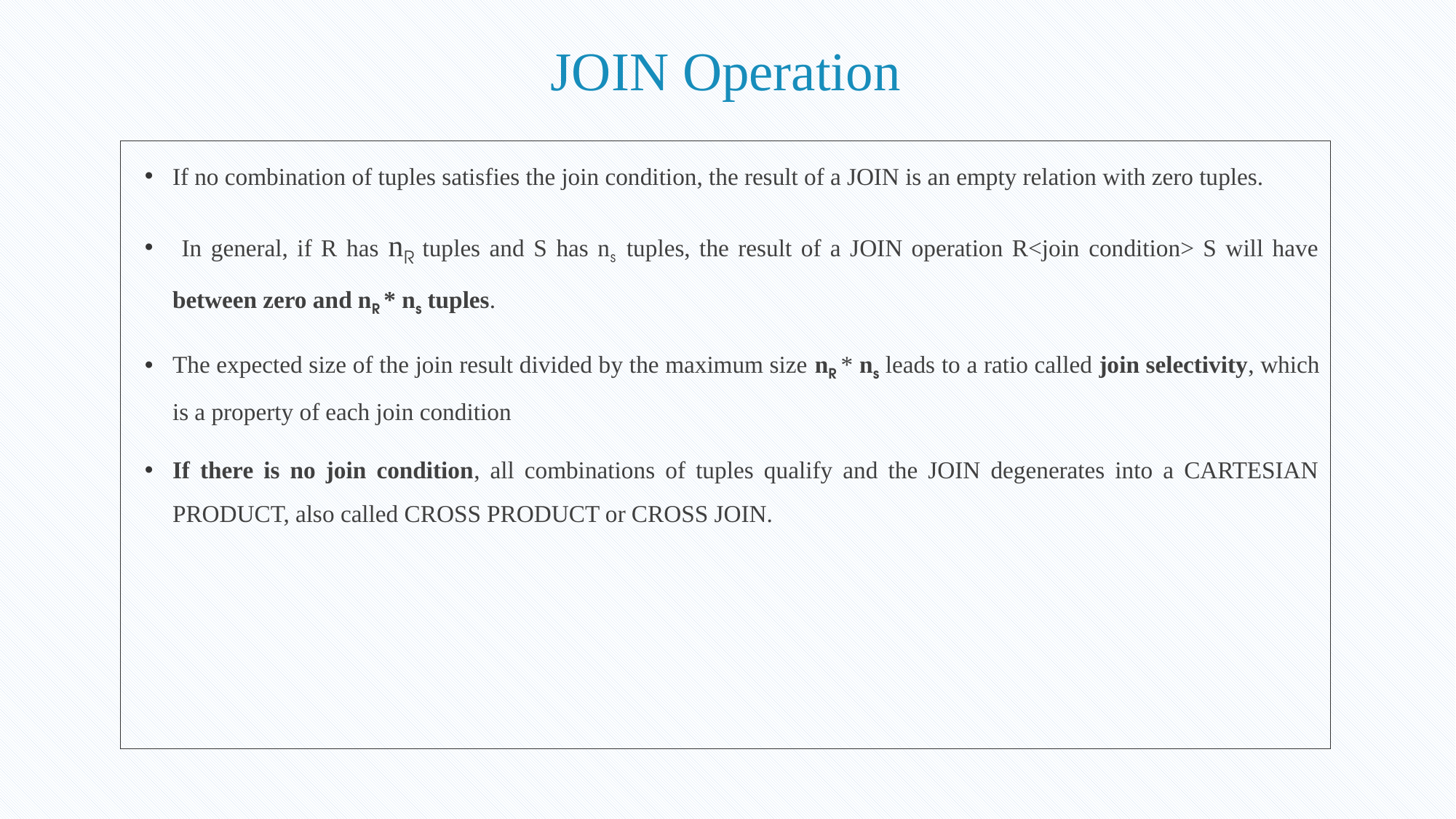

# JOIN Operation
If no combination of tuples satisfies the join condition, the result of a JOIN is an empty relation with zero tuples.
 In general, if R has nR tuples and S has ns tuples, the result of a JOIN operation R<join condition> S will have between zero and nR * ns tuples.
The expected size of the join result divided by the maximum size nR * ns leads to a ratio called join selectivity, which is a property of each join condition
If there is no join condition, all combinations of tuples qualify and the JOIN degenerates into a CARTESIAN PRODUCT, also called CROSS PRODUCT or CROSS JOIN.